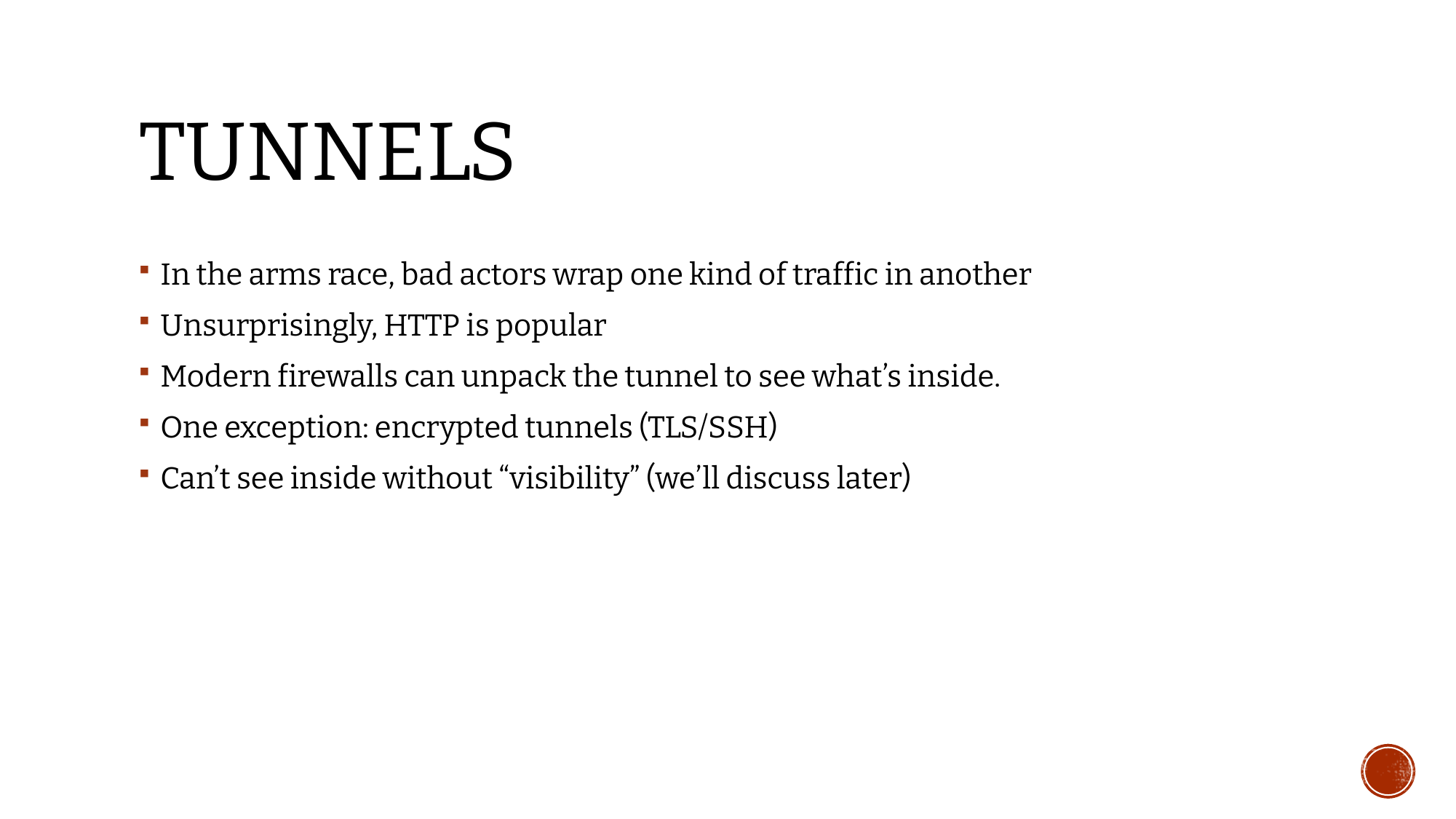

# Tunnels
In the arms race, bad actors wrap one kind of traffic in another
Unsurprisingly, HTTP is popular
Modern firewalls can unpack the tunnel to see what’s inside.
One exception: encrypted tunnels (TLS/SSH)
Can’t see inside without “visibility” (we’ll discuss later)